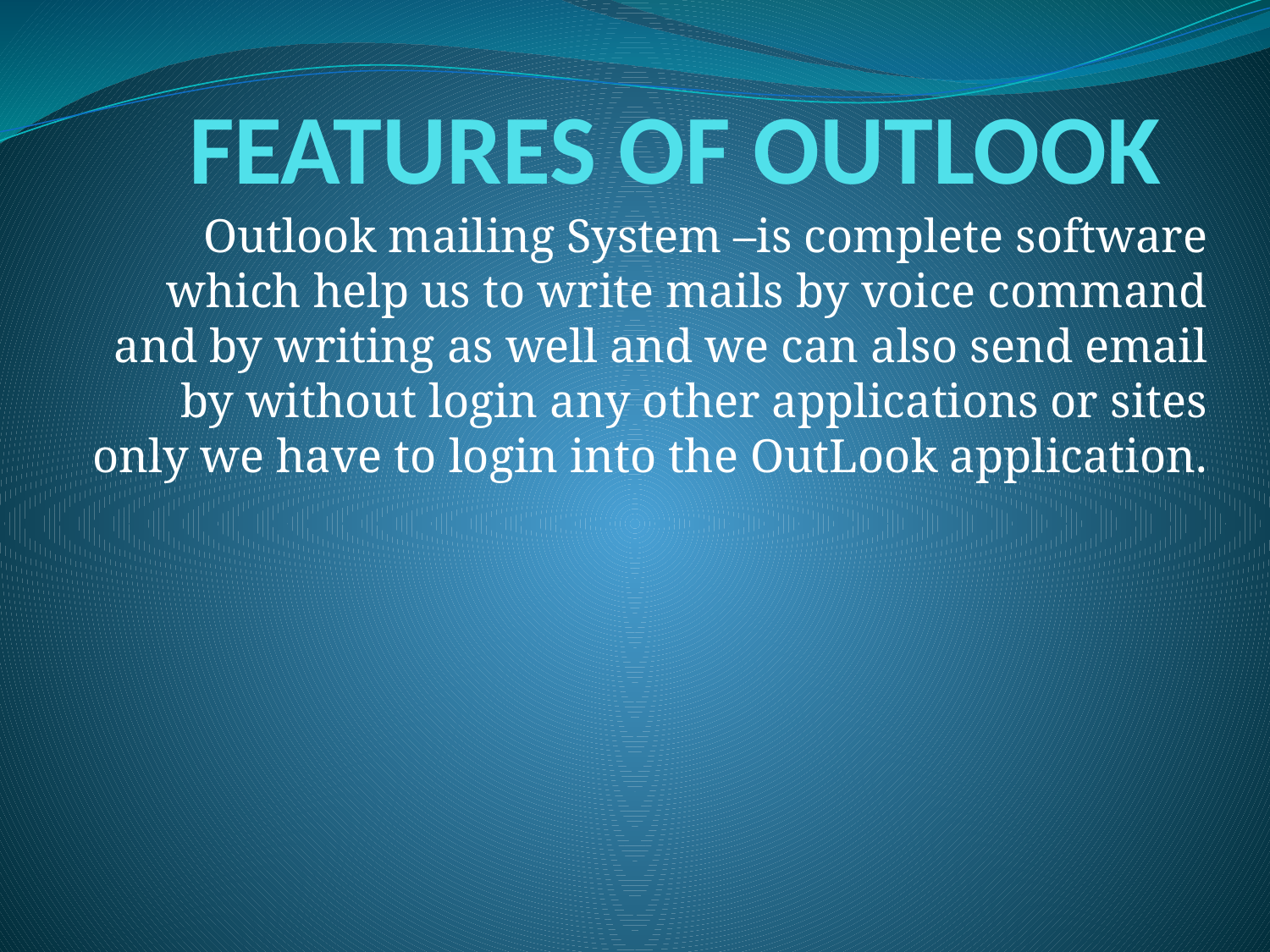

# FEATURES OF OUTLOOK
Outlook mailing System –is complete software which help us to write mails by voice command and by writing as well and we can also send email by without login any other applications or sites only we have to login into the OutLook application.